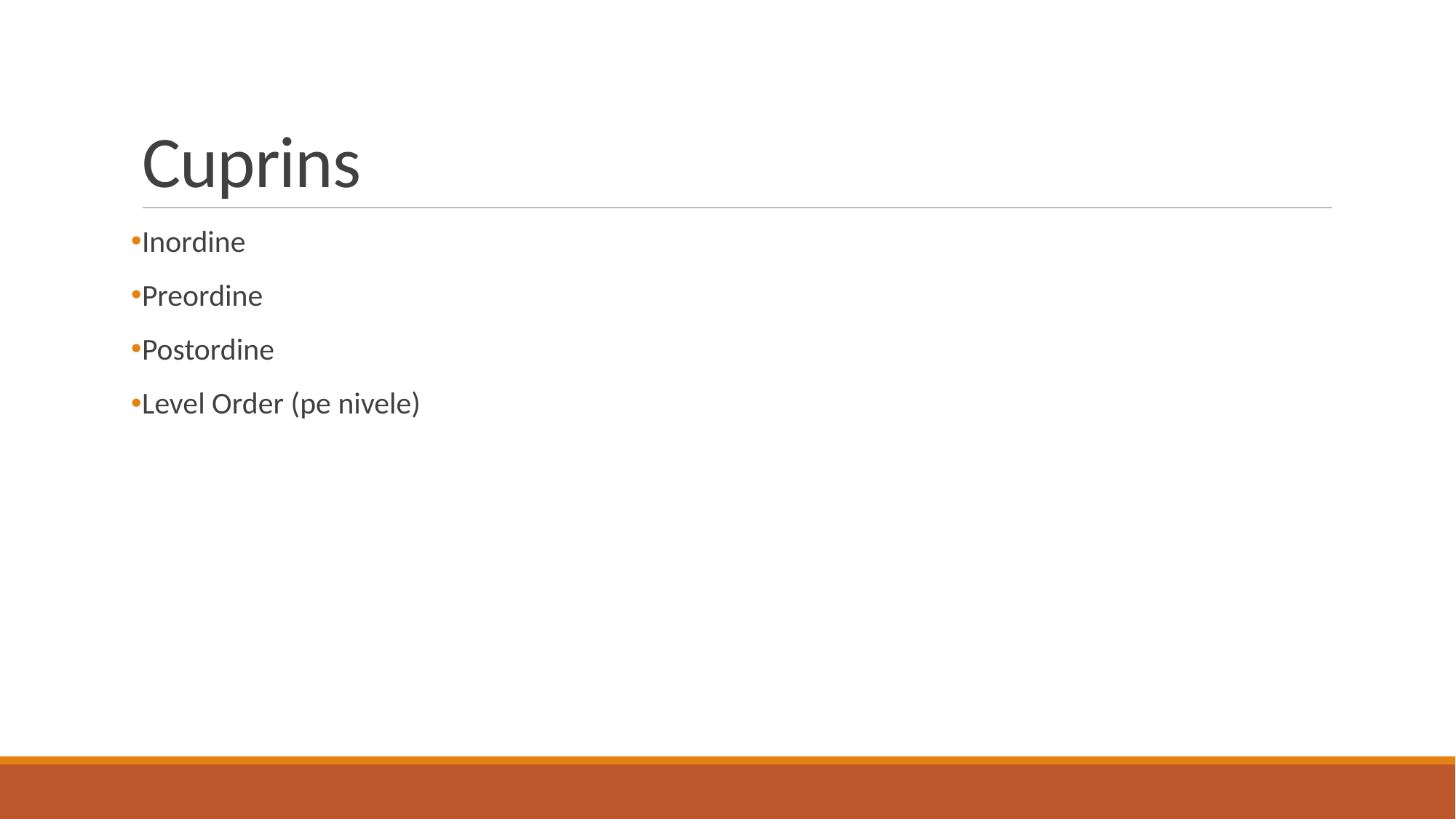

# Cuprins
Inordine
Preordine
Postordine
Level Order (pe nivele)